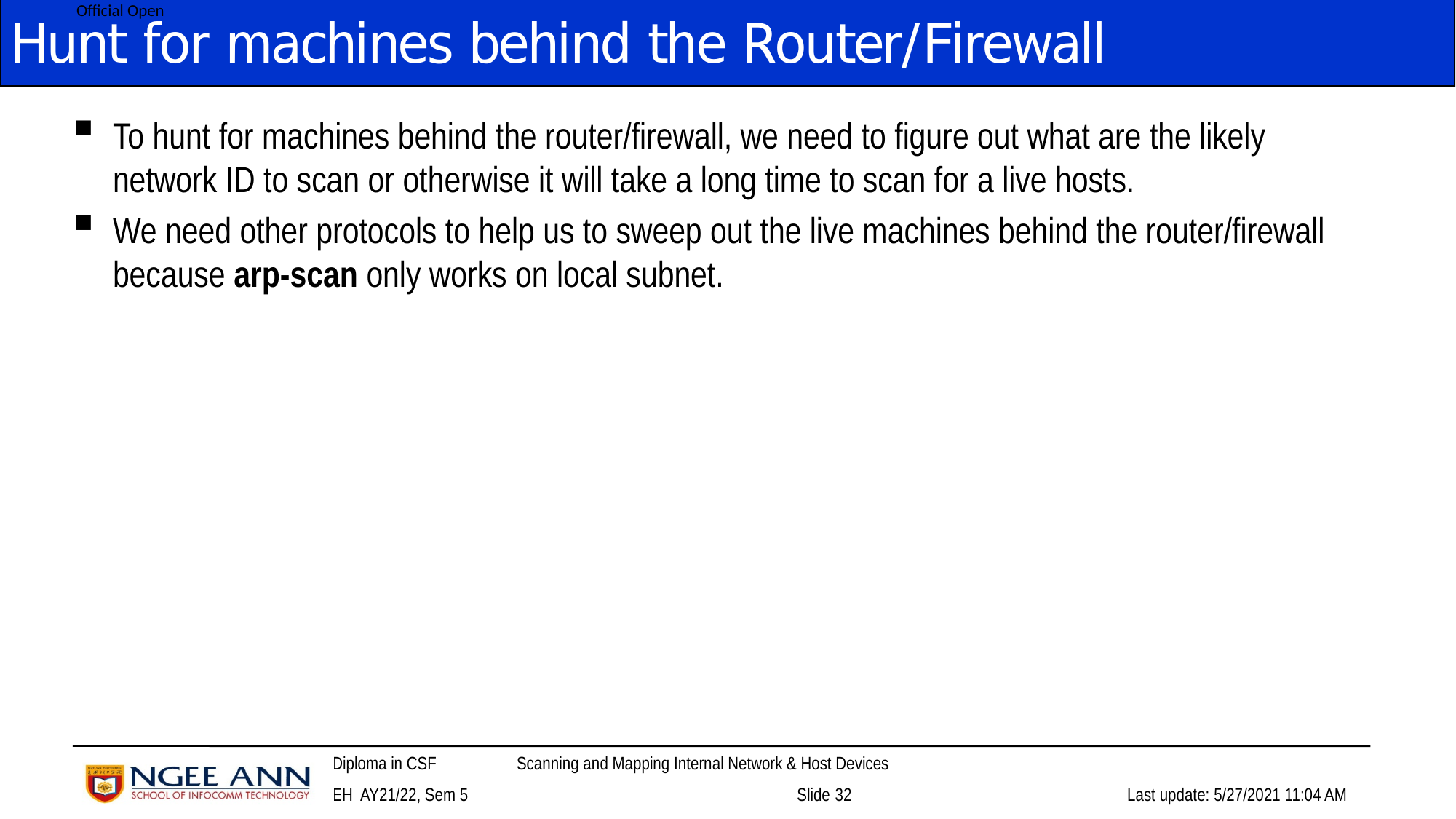

# Hunt for machines behind the Router/Firewall
To hunt for machines behind the router/firewall, we need to figure out what are the likely network ID to scan or otherwise it will take a long time to scan for a live hosts.
We need other protocols to help us to sweep out the live machines behind the router/firewall because arp-scan only works on local subnet.